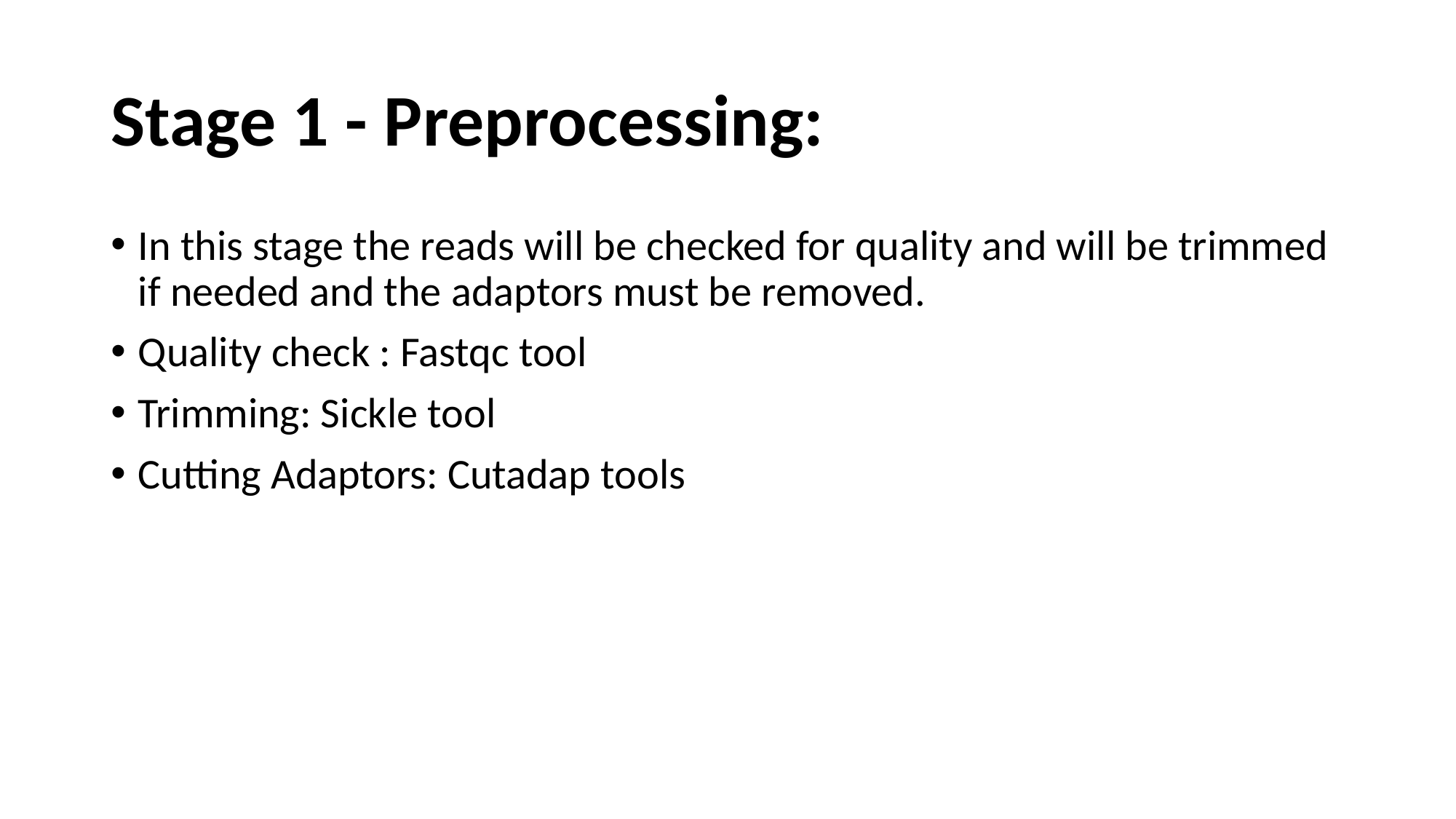

# Stage 1 - Preprocessing:
In this stage the reads will be checked for quality and will be trimmed if needed and the adaptors must be removed.
Quality check : Fastqc tool
Trimming: Sickle tool
Cutting Adaptors: Cutadap tools